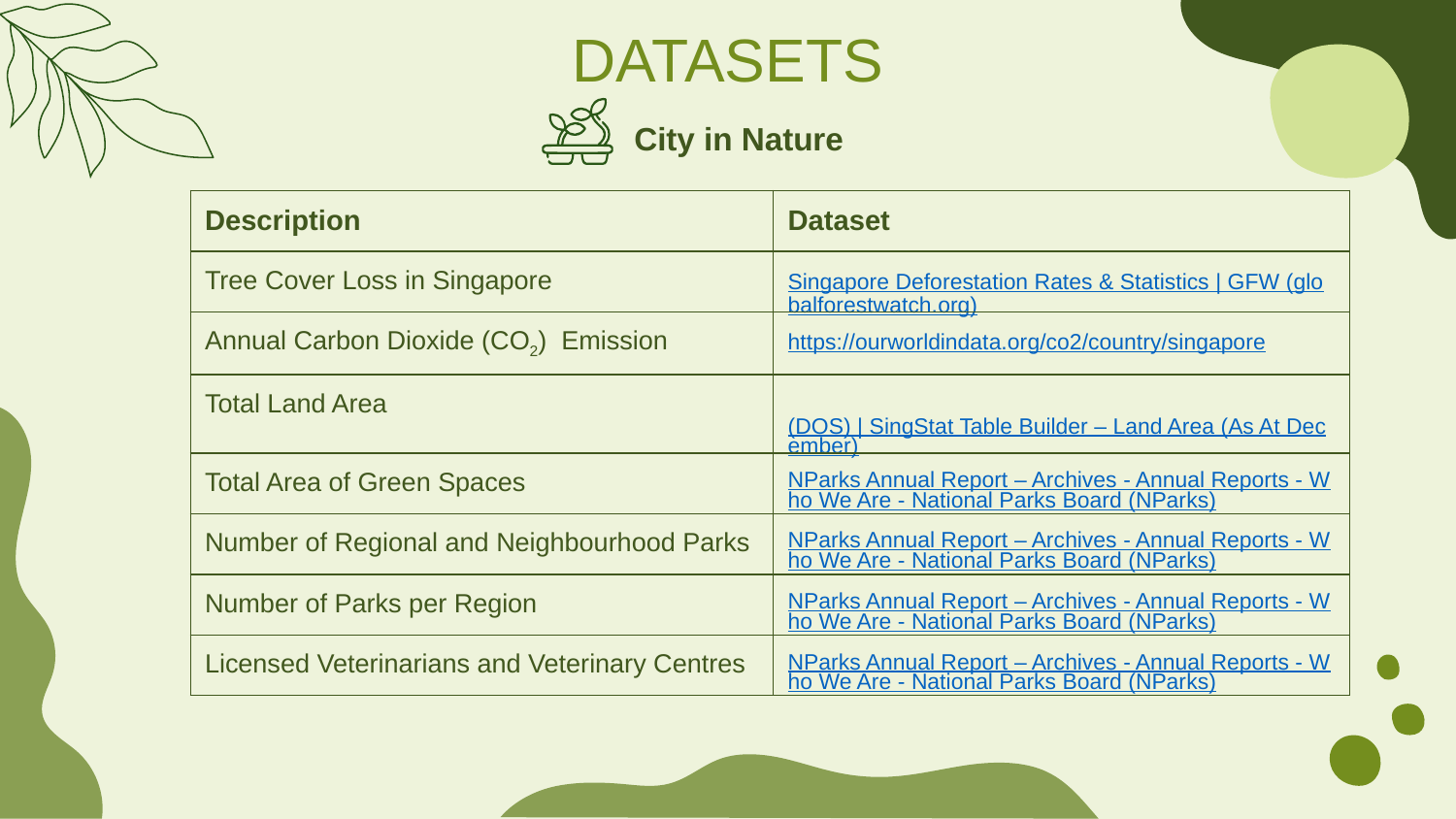

# DATASETS

City in Nature
| Description | Dataset |
| --- | --- |
| Tree Cover Loss in Singapore | Singapore Deforestation Rates & Statistics | GFW (globalforestwatch.org) |
| Annual Carbon Dioxide (CO2) Emission | https://ourworldindata.org/co2/country/singapore |
| Total Land Area | (DOS) | SingStat Table Builder – Land Area (As At December) |
| Total Area of Green Spaces | NParks Annual Report – Archives - Annual Reports - Who We Are - National Parks Board (NParks) |
| Number of Regional and Neighbourhood Parks | NParks Annual Report – Archives - Annual Reports - Who We Are - National Parks Board (NParks) |
| Number of Parks per Region | NParks Annual Report – Archives - Annual Reports - Who We Are - National Parks Board (NParks) |
| Licensed Veterinarians and Veterinary Centres | NParks Annual Report – Archives - Annual Reports - Who We Are - National Parks Board (NParks) |